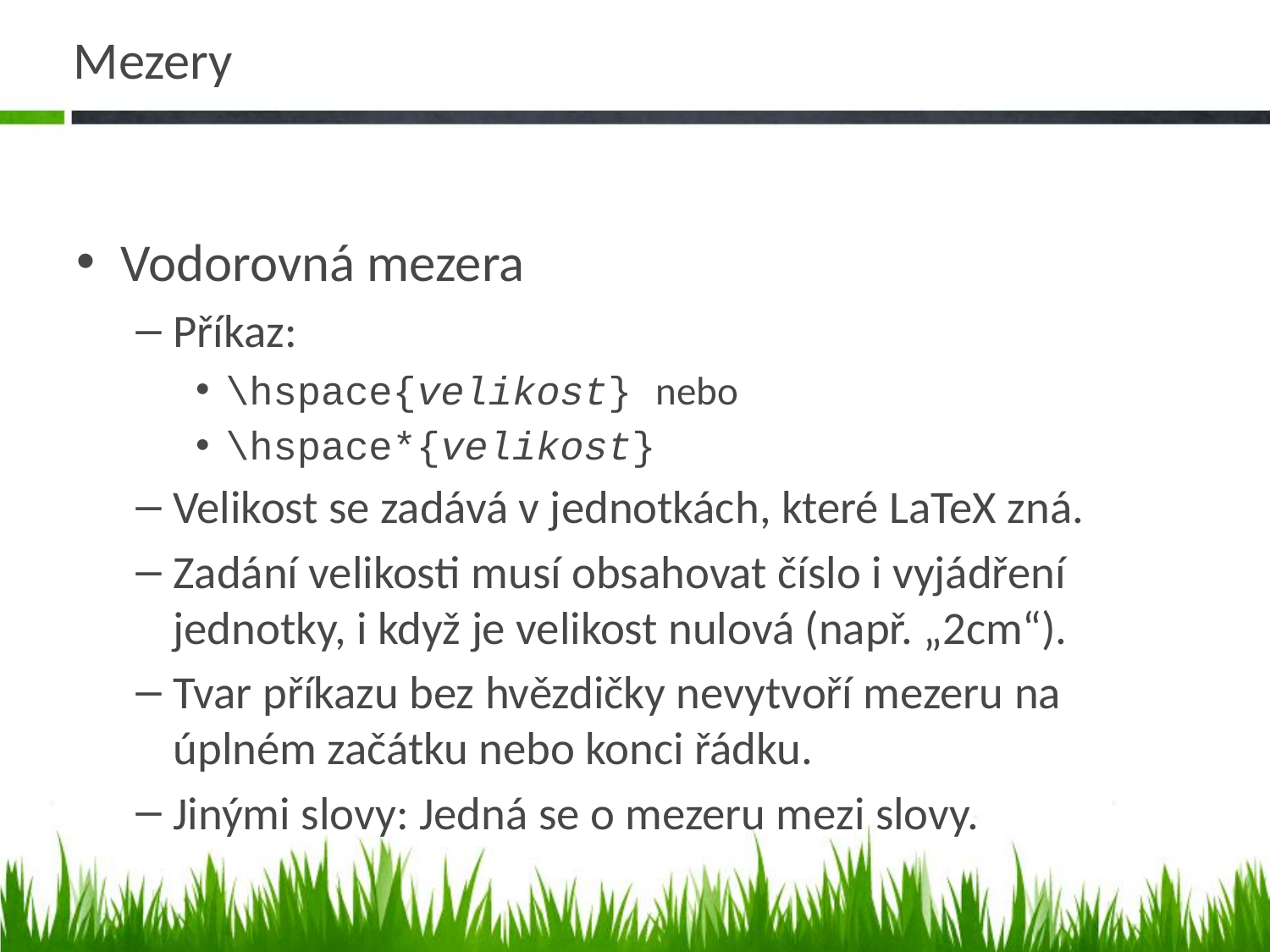

# Mezery
Vodorovná mezera
Příkaz:
\hspace{velikost} nebo
\hspace*{velikost}
Velikost se zadává v jednotkách, které LaTeX zná.
Zadání velikosti musí obsahovat číslo i vyjádření jednotky, i když je velikost nulová (např. „2cm“).
Tvar příkazu bez hvězdičky nevytvoří mezeru na úplném začátku nebo konci řádku.
Jinými slovy: Jedná se o mezeru mezi slovy.